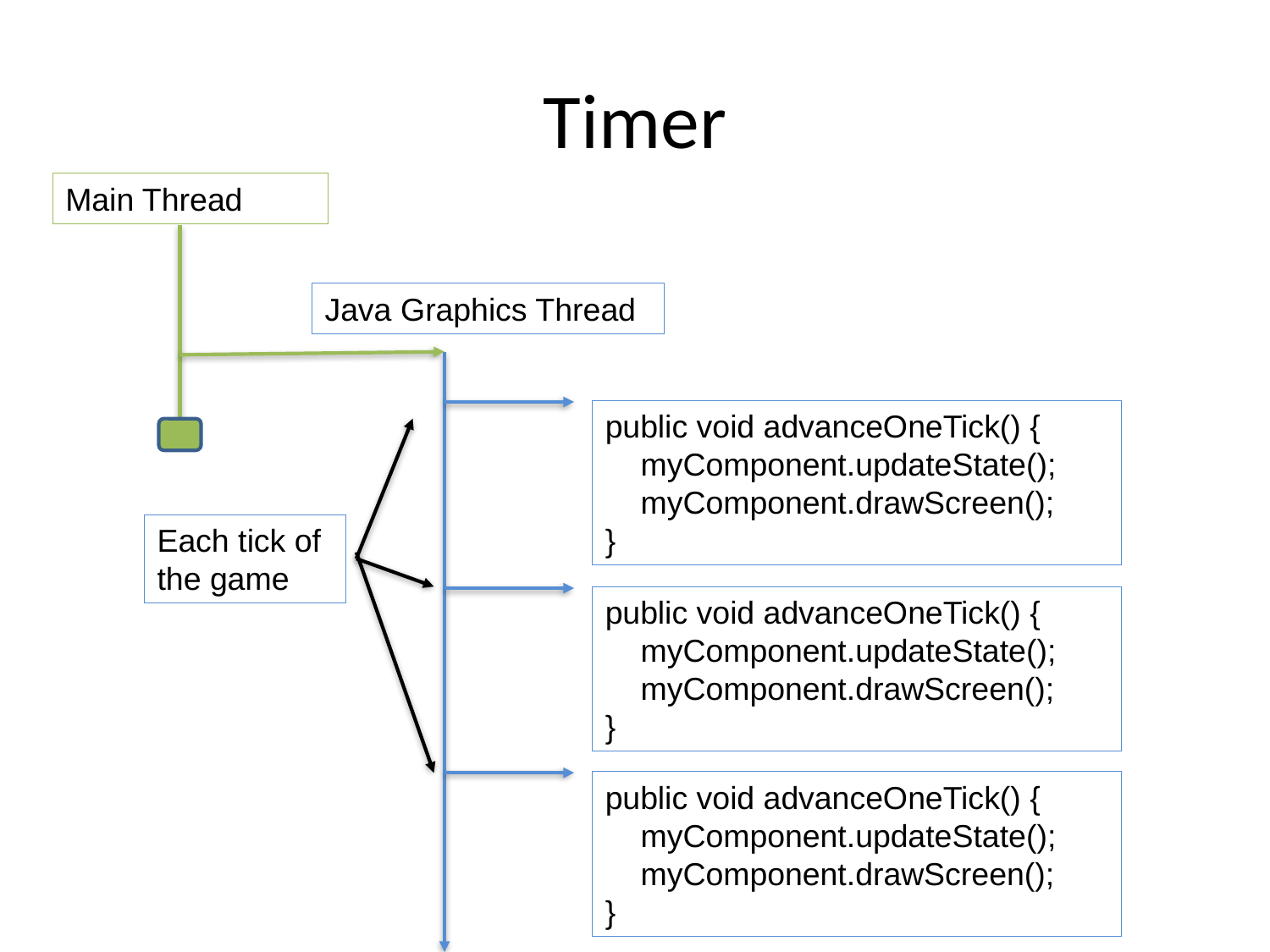

# Timer
Main Thread
Java Graphics Thread
public void advanceOneTick() {
    myComponent.updateState();
    myComponent.drawScreen();
}

Each tick of the game
public void advanceOneTick() {
    myComponent.updateState();
    myComponent.drawScreen();
}
public void advanceOneTick() {
    myComponent.updateState();
    myComponent.drawScreen();
}